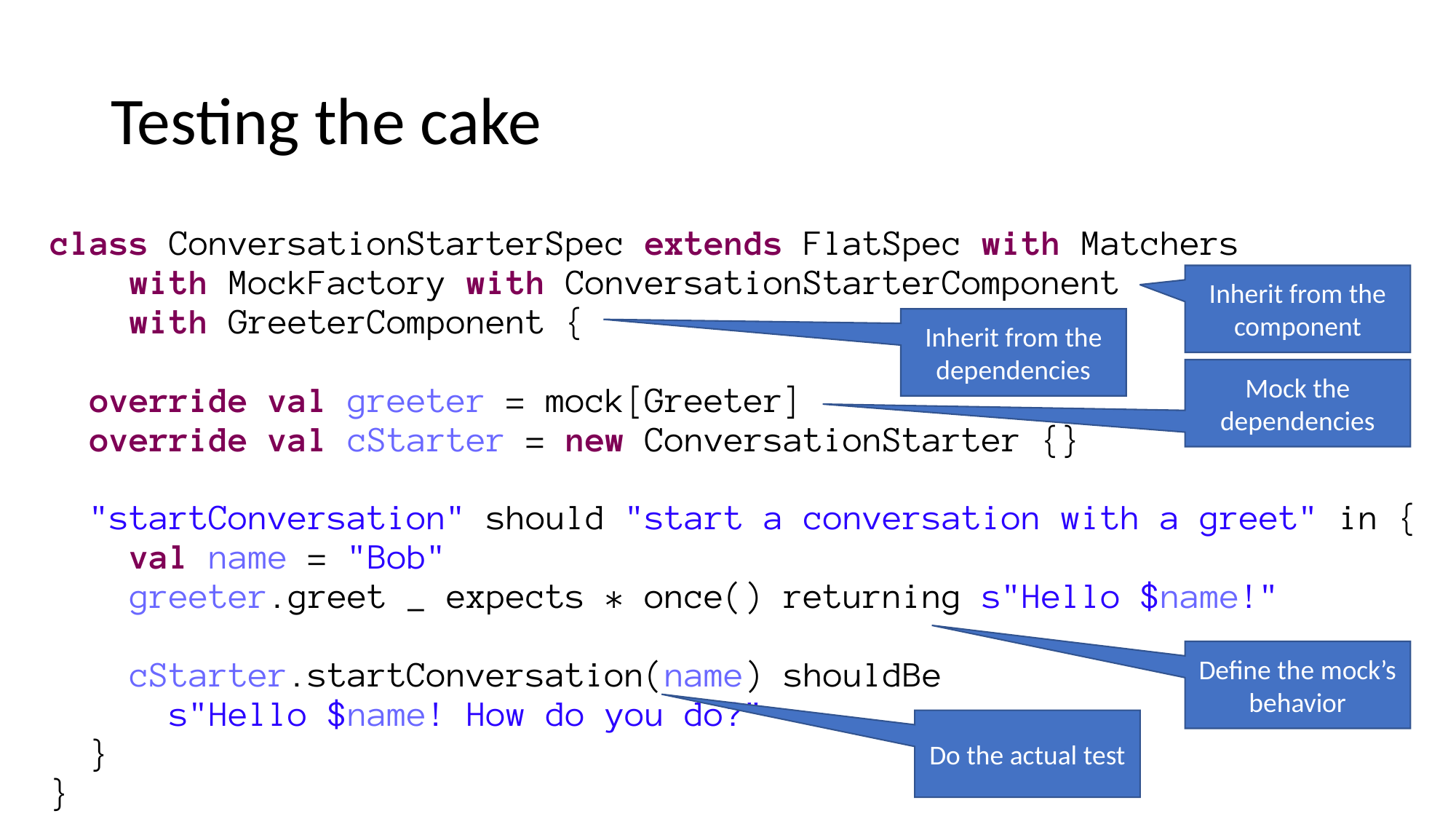

# Testing the cake
class ConversationStarterSpec extends FlatSpec with Matchers
    with MockFactory with ConversationStarterComponent
    with GreeterComponent {
  override val greeter = mock[Greeter]
  override val cStarter = new ConversationStarter {}
  "startConversation" should "start a conversation with a greet" in {
    val name = "Bob"
    greeter.greet _ expects * once() returning s"Hello $name!"
    cStarter.startConversation(name) shouldBe
      s"Hello $name! How do you do?"
  }
}
Inherit from the component
Inherit from the dependencies
Mock the dependencies
Define the mock’s behavior
Do the actual test